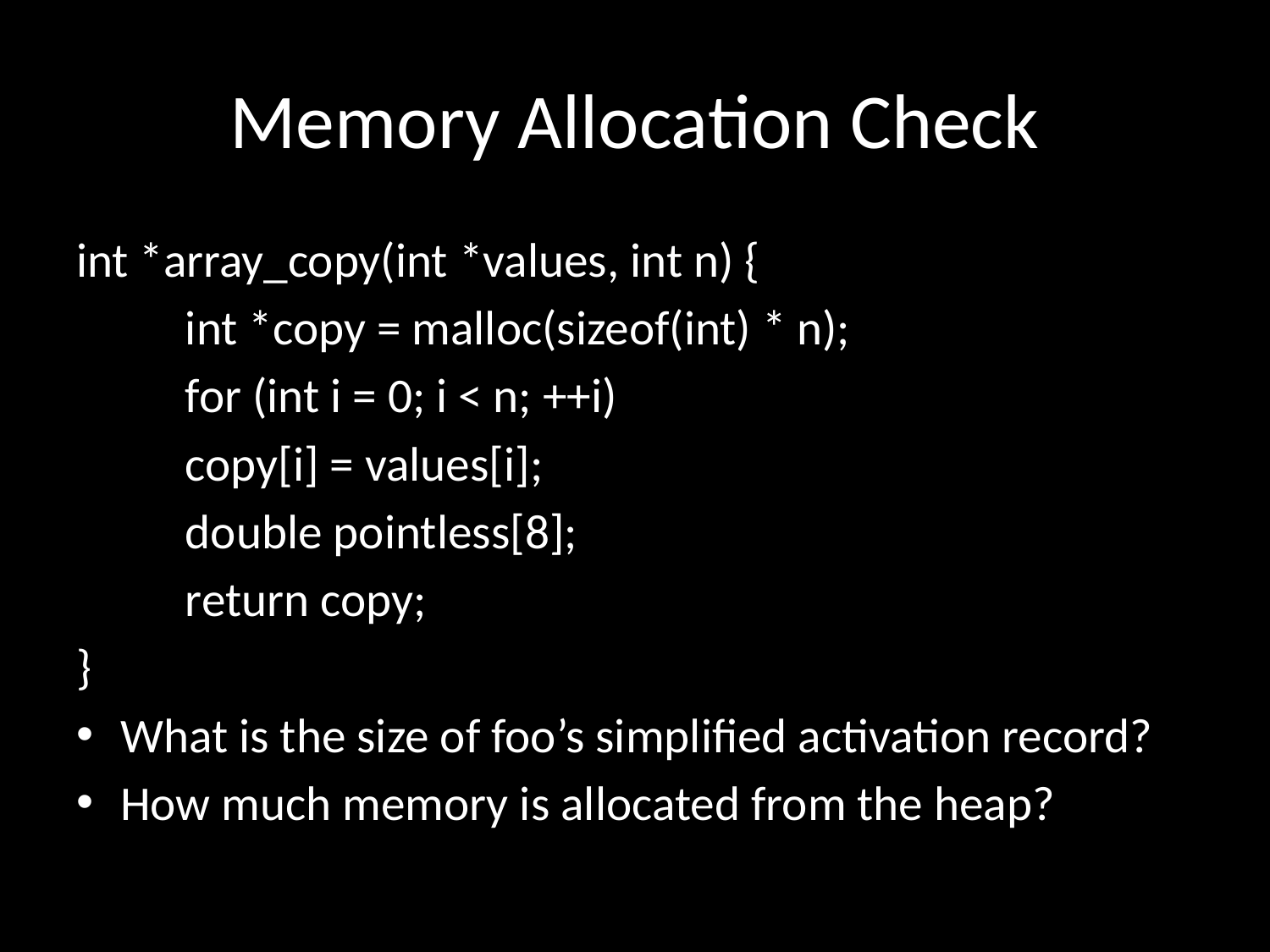

# Memory Allocation Check
int *array_copy(int *values, int n) {
	int *copy = malloc(sizeof(int) * n);
	for (int i = 0; i < n; ++i)
		copy[i] = values[i];
	double pointless[8];
	return copy;
}
What is the size of foo’s simplified activation record?
How much memory is allocated from the heap?